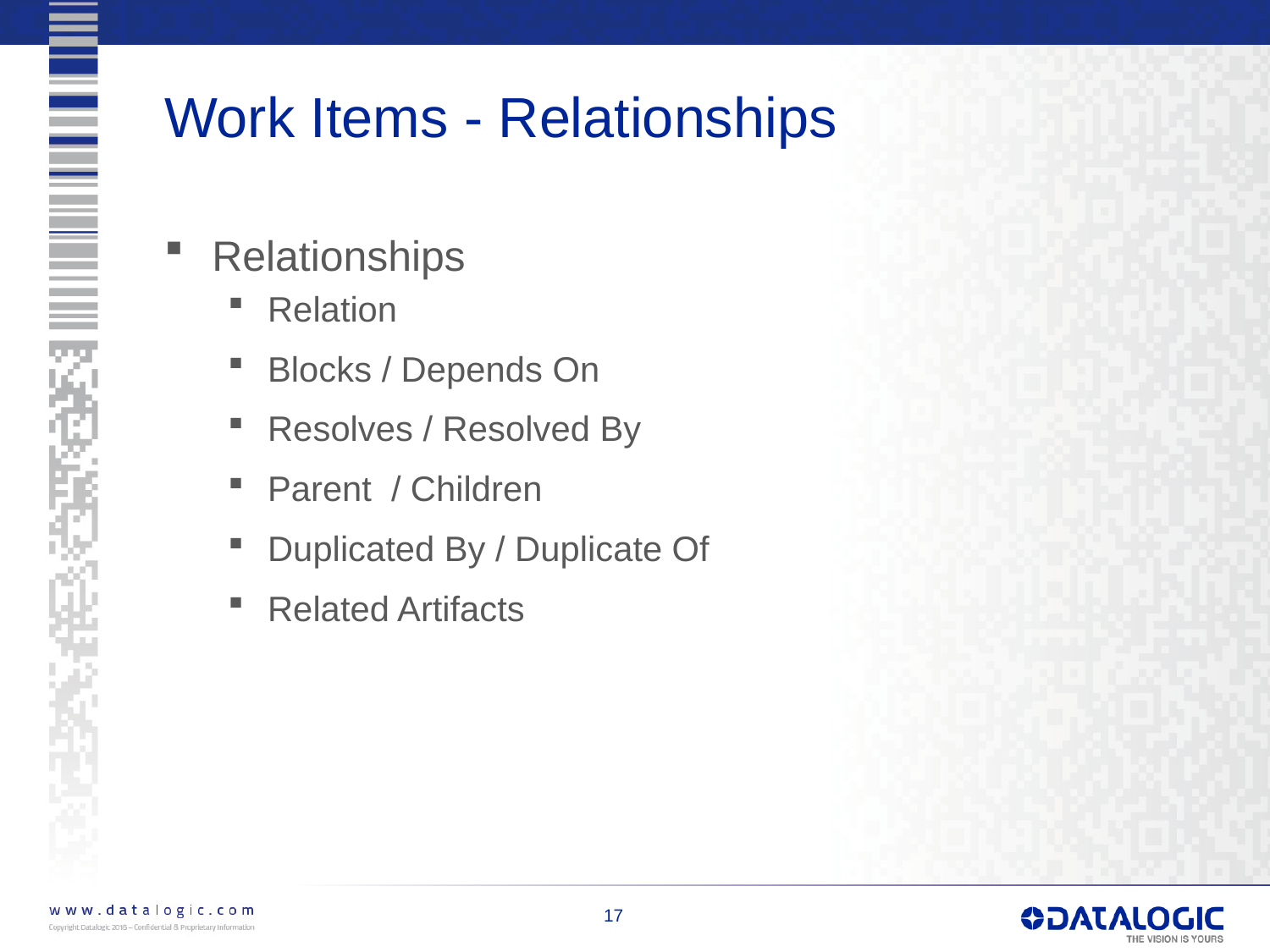

# Work Items - Relationships
Relationships
Relation
Blocks / Depends On
Resolves / Resolved By
Parent  / Children
Duplicated By / Duplicate Of
Related Artifacts

17